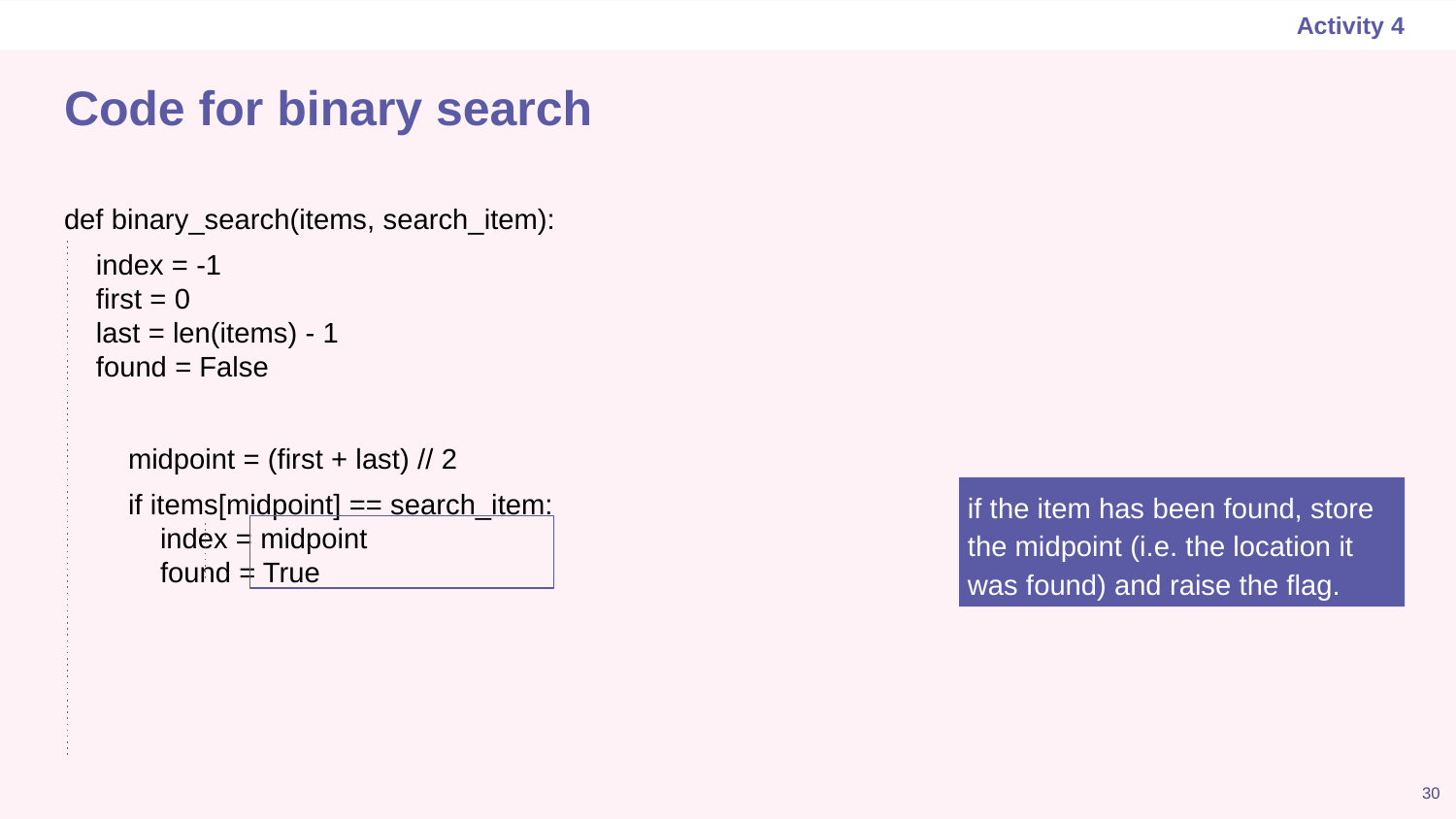

Activity 4
# Code for binary search
def binary_search(items, search_item):
    index = -1
    first = 0
    last = len(items) - 1
    found = False

        midpoint = (first + last) // 2
        if items[midpoint] == search_item:
            index = midpoint
            found = True

if the item has been found, store the midpoint (i.e. the location it was found) and raise the flag.

30